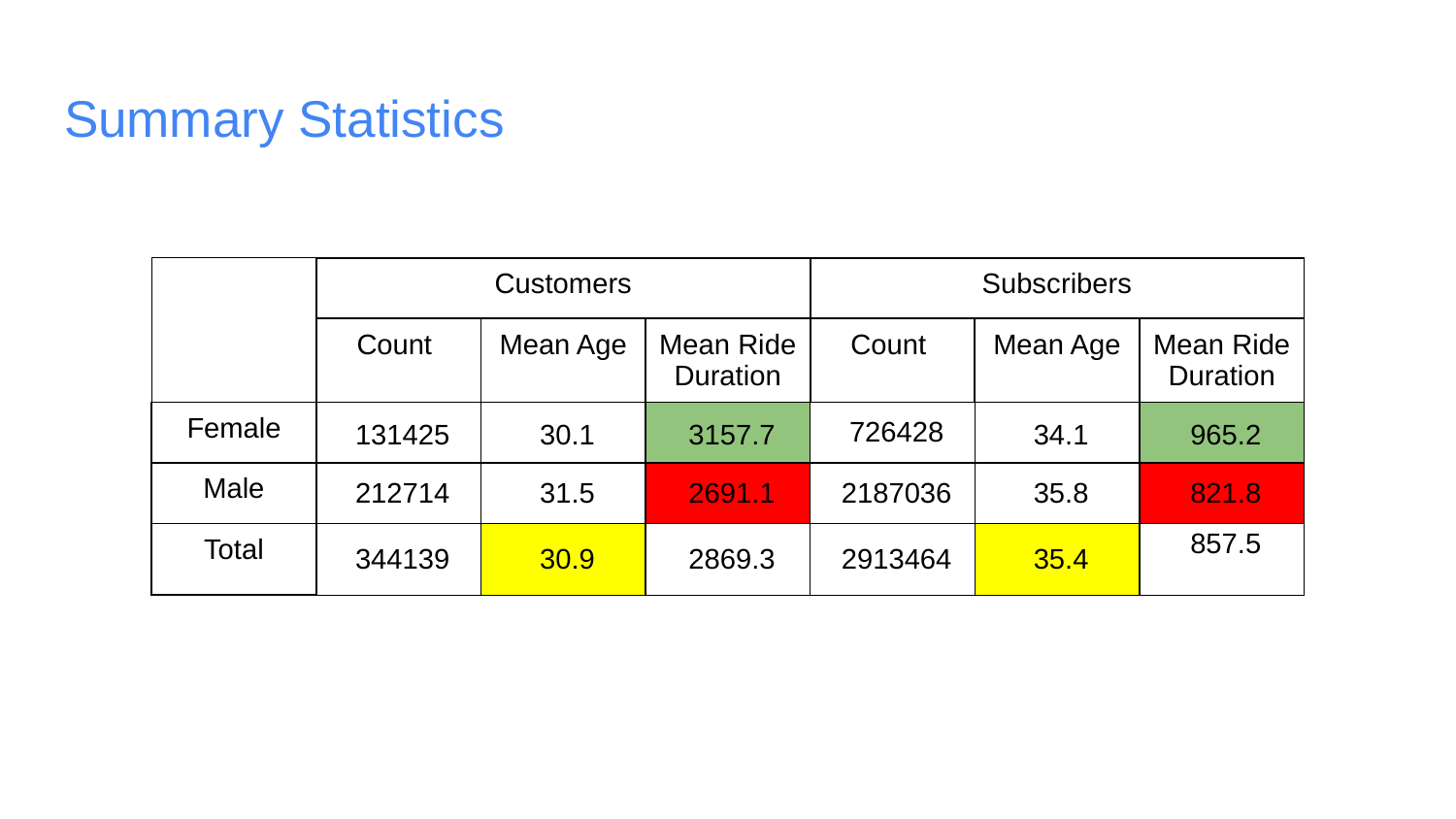

# Summary Statistics

|  | Customers |  |  | Subscribers |  |  |
| --- | --- | --- | --- | --- | --- | --- |
|  | Count | Mean Age | Mean Ride Duration | Count | Mean Age | Mean Ride Duration |
| Female | 131425 | 30.1 | 3157.7 | 726428 | 34.1 | 965.2 |
| Male | 212714 | 31.5 | 2691.1 | 2187036 | 35.8 | 821.8 |
| Total | 344139 | 30.9 | 2869.3 | 2913464 | 35.4 | 857.5 |